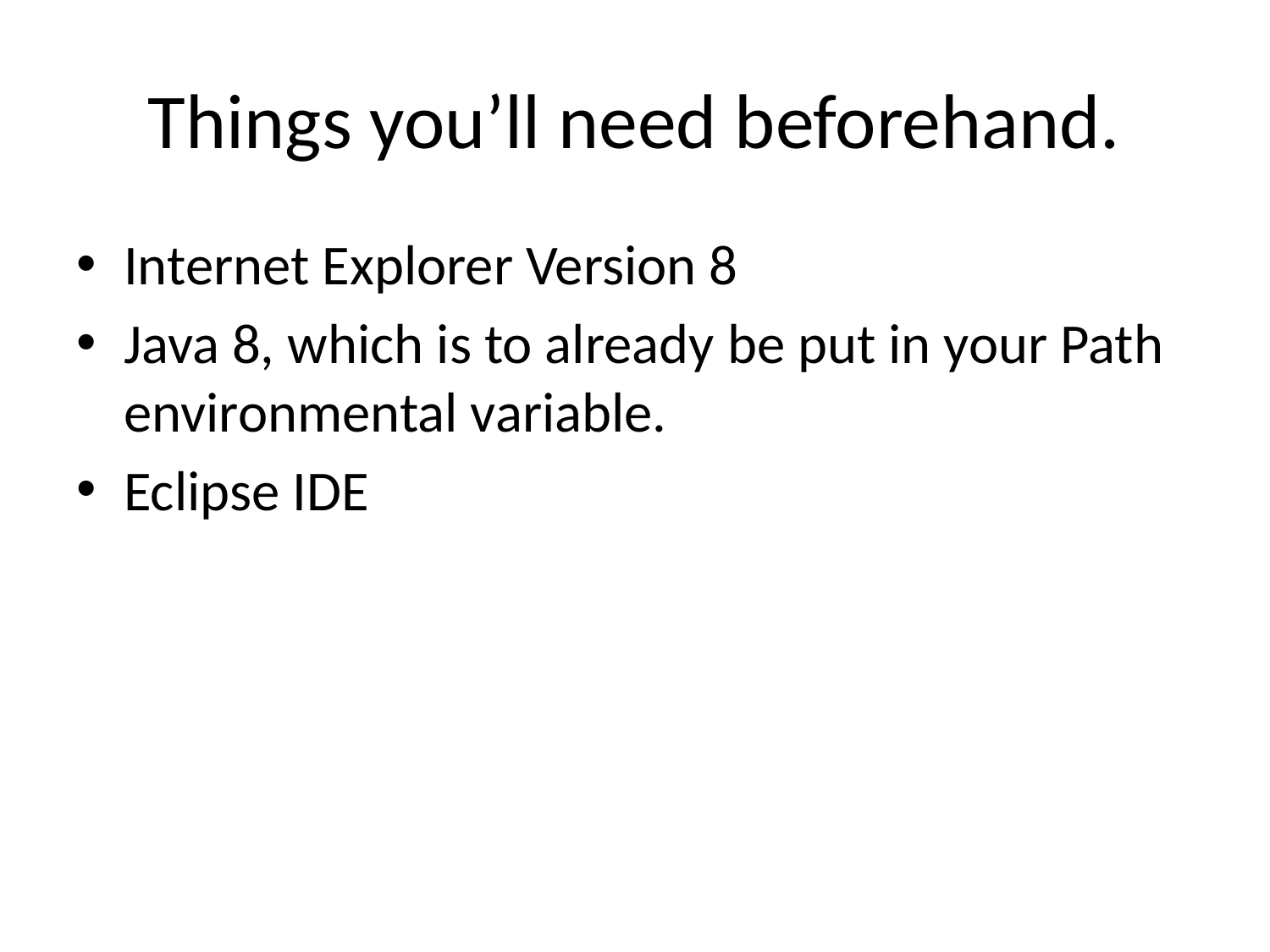

# Things you’ll need beforehand.
Internet Explorer Version 8
Java 8, which is to already be put in your Path environmental variable.
Eclipse IDE